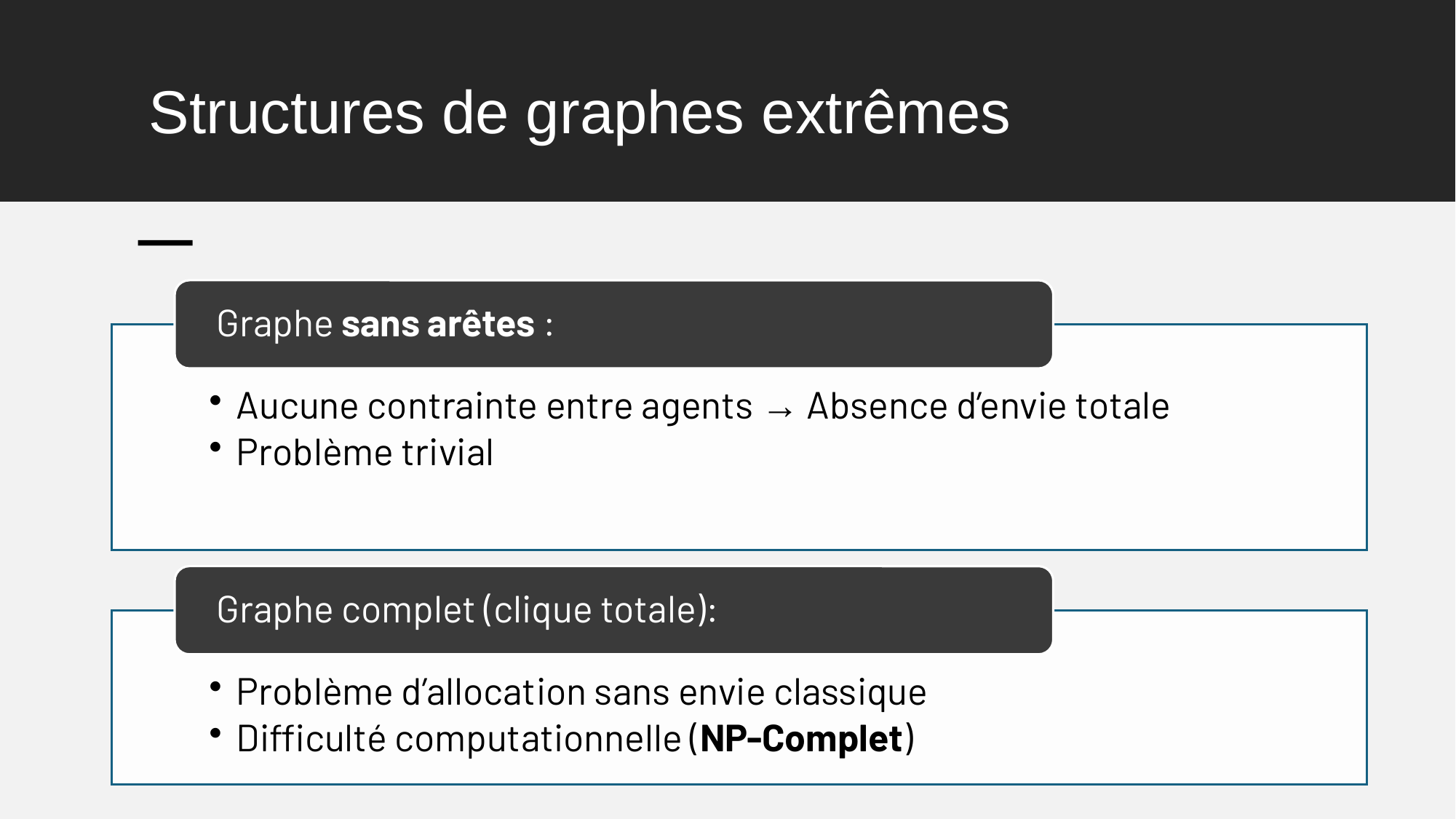

# Structures de graphes extrêmes

Aucune contrainte entre agents → Absence d’envie totale
Problème trivial

Graphe sans arêtes :
Problème d’allocation sans envie classique
Difficulté computationnelle (NP-Complet)
Graphe complet (clique totale):